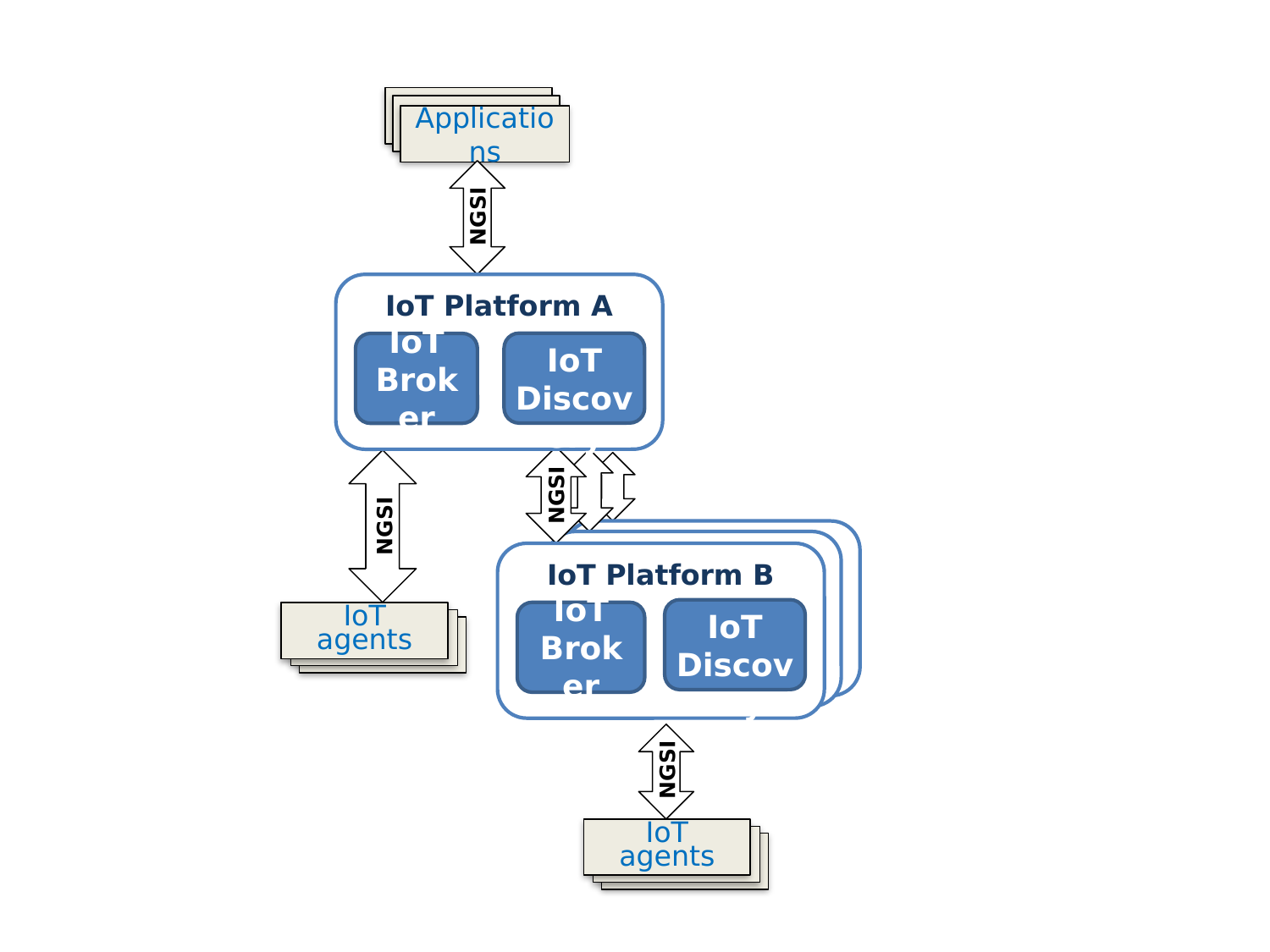

Federated

Applications

NGSI
IoT Platform A

IoT Discovery
IoT Broker

NGSI

NGSI

IoT Platform B

IoT Discovery
IoT Broker
IoT
agents

NGSI
IoT
agents